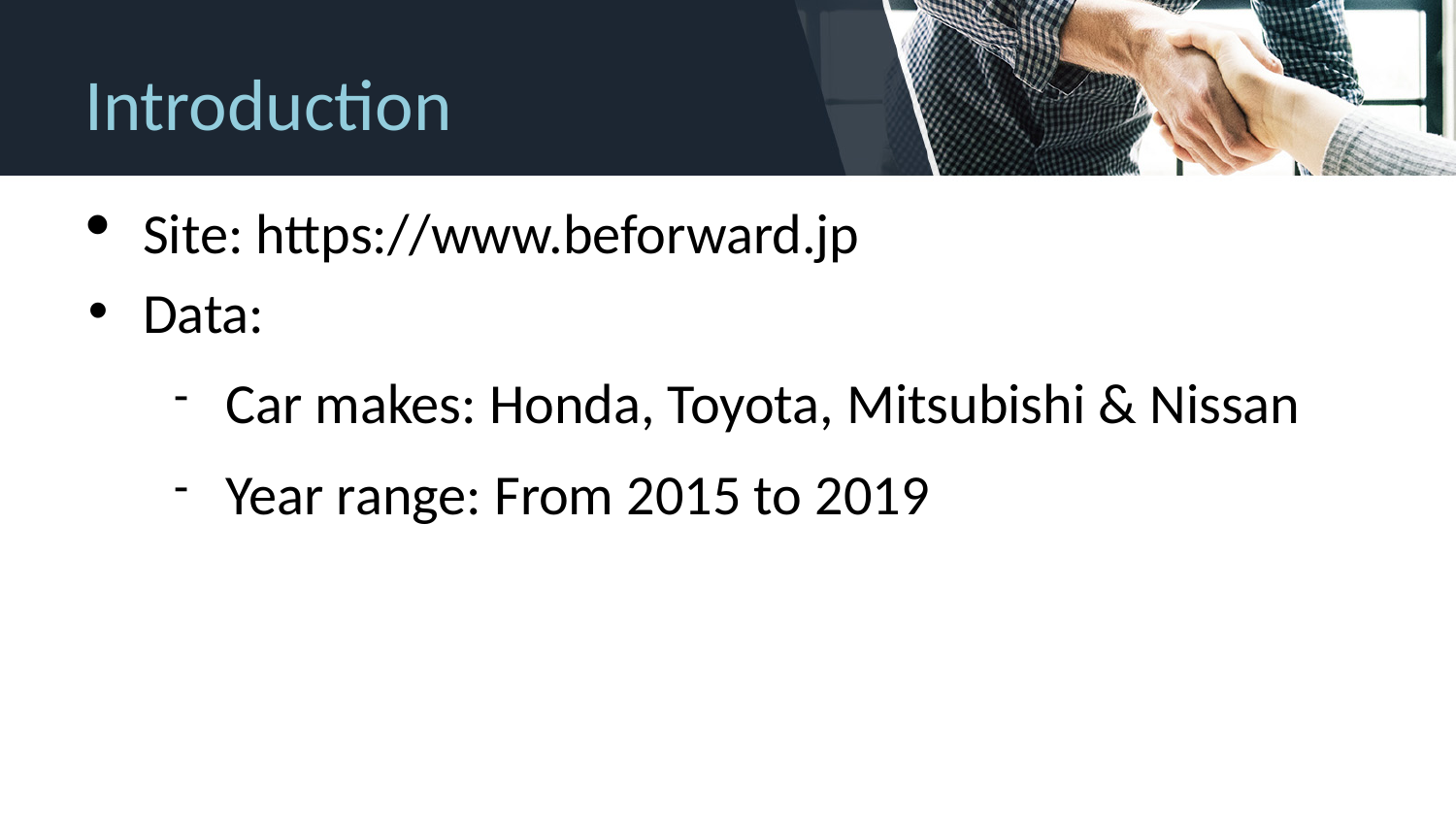

Introduction
Site: https://www.beforward.jp
Data:
Car makes: Honda, Toyota, Mitsubishi & Nissan
Year range: From 2015 to 2019